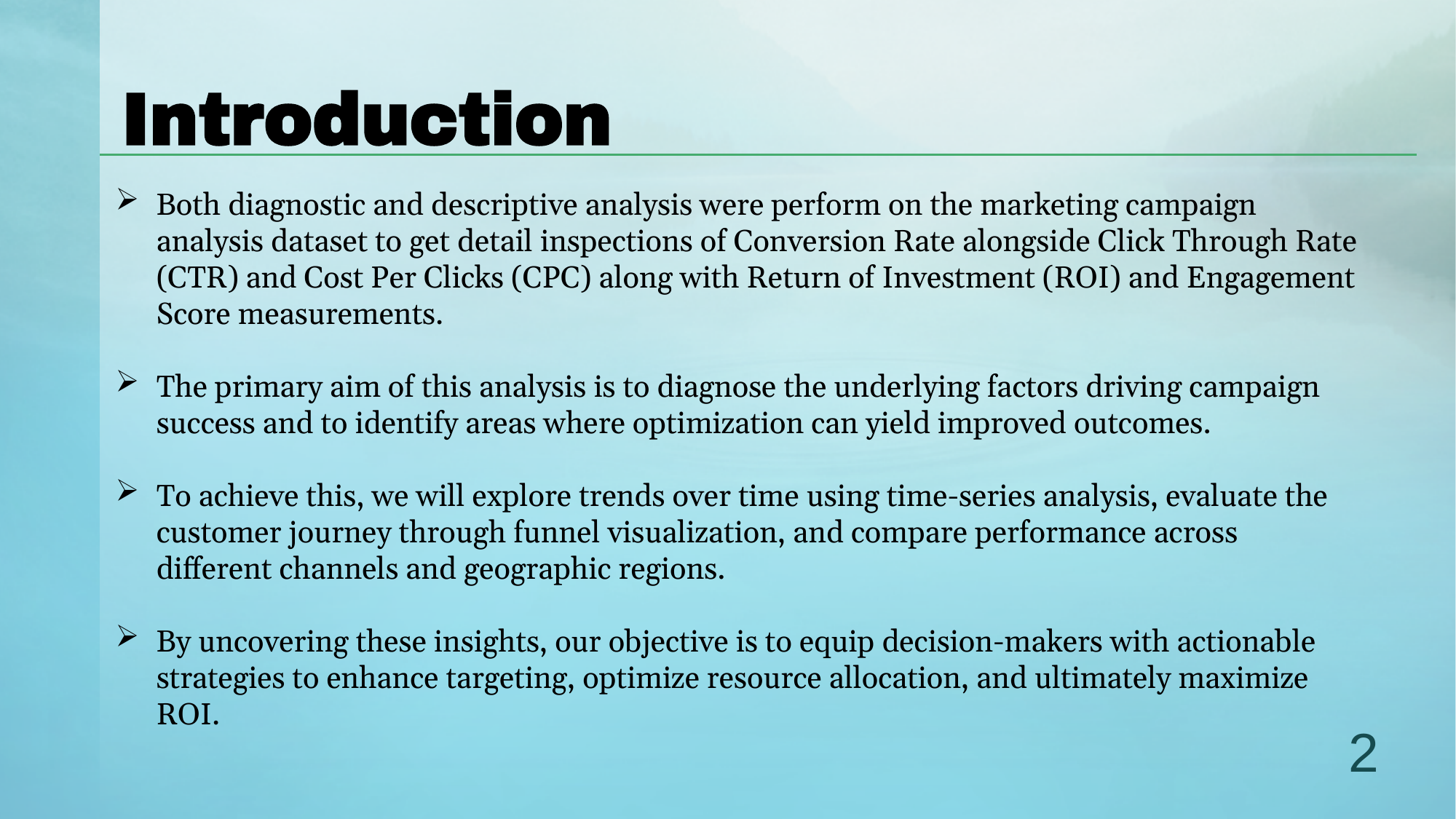

Introduction
Both diagnostic and descriptive analysis were perform on the marketing campaign analysis dataset to get detail inspections of Conversion Rate alongside Click Through Rate (CTR) and Cost Per Clicks (CPC) along with Return of Investment (ROI) and Engagement Score measurements.

The primary aim of this analysis is to diagnose the underlying factors driving campaign success and to identify areas where optimization can yield improved outcomes.

To achieve this, we will explore trends over time using time-series analysis, evaluate the customer journey through funnel visualization, and compare performance across different channels and geographic regions.

By uncovering these insights, our objective is to equip decision-makers with actionable strategies to enhance targeting, optimize resource allocation, and ultimately maximize ROI.
2